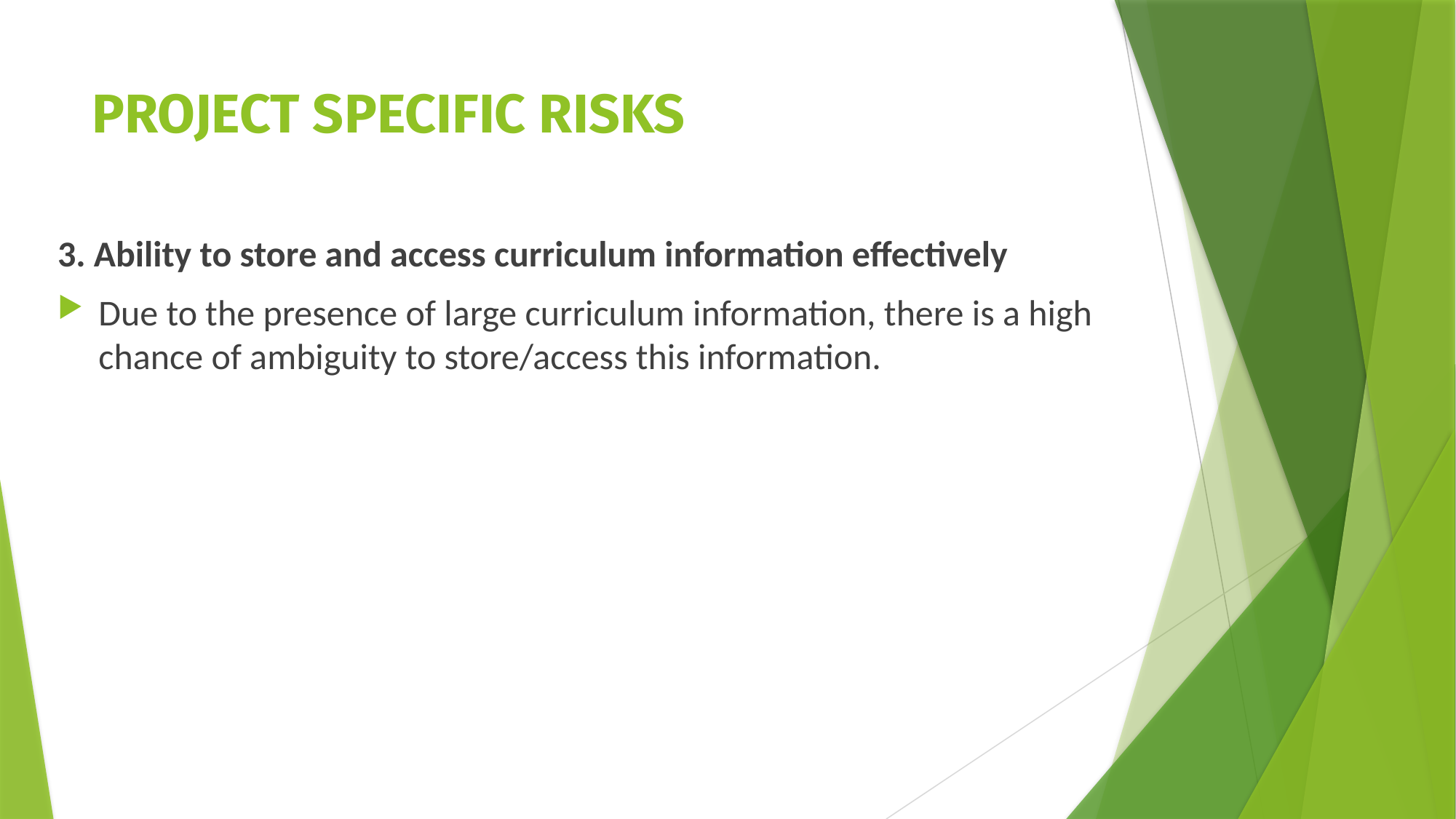

# PROJECT SPECIFIC RISKS

3. Ability to store and access curriculum information effectively
Due to the presence of large curriculum information, there is a high chance of ambiguity to store/access this information.